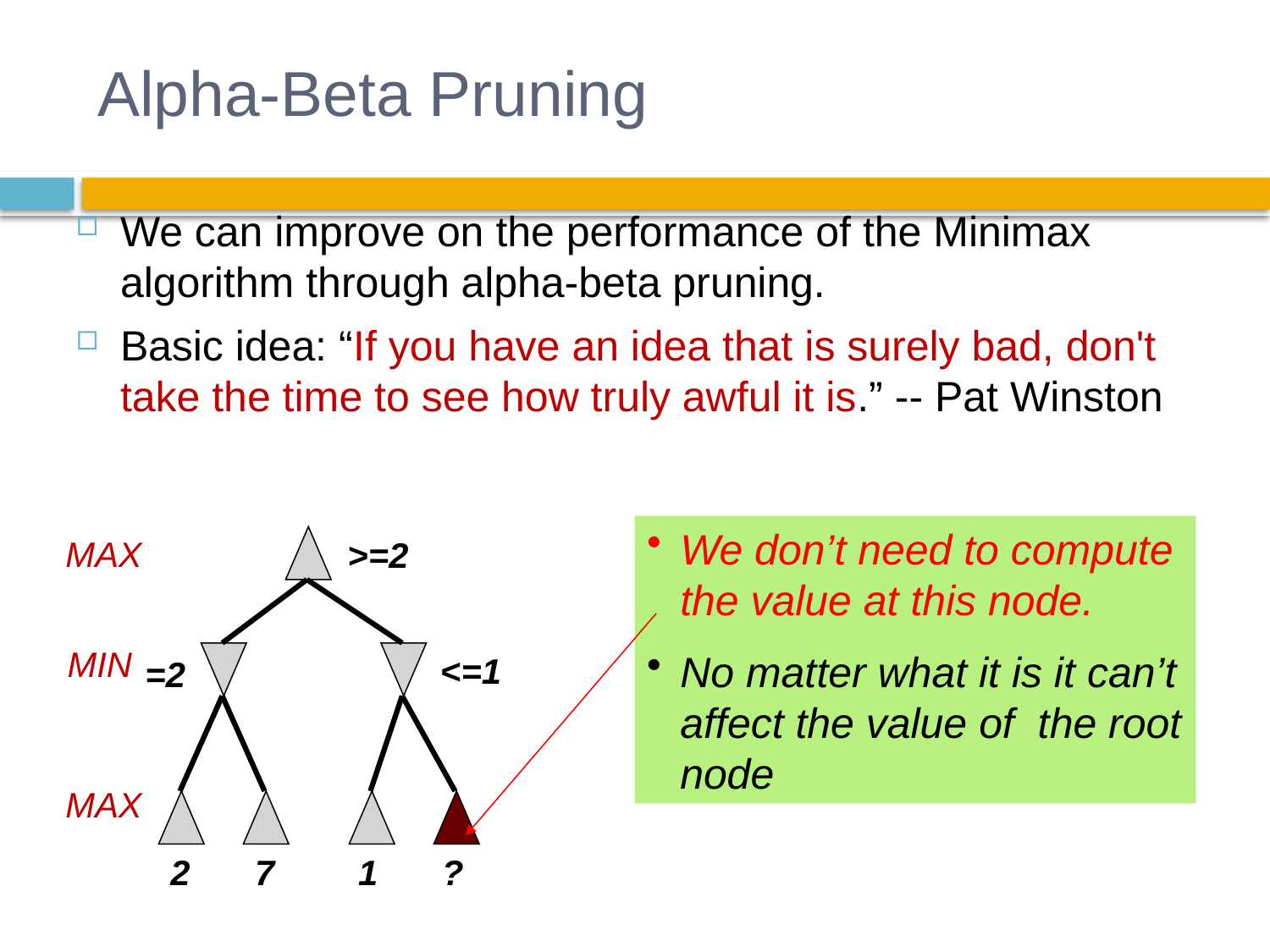

# Alpha-Beta Pruning
We can improve on the performance of the Minimax algorithm through alpha-beta pruning.
Basic idea: “If you have an idea that is surely bad, don't take the time to see how truly awful it is.” -- Pat Winston
We don’t need to compute the value at this node.
No matter what it is it can’t affect the value of  the root node
MAX

>=2

MIN

<=1
=2

MAX

2
7
1
?